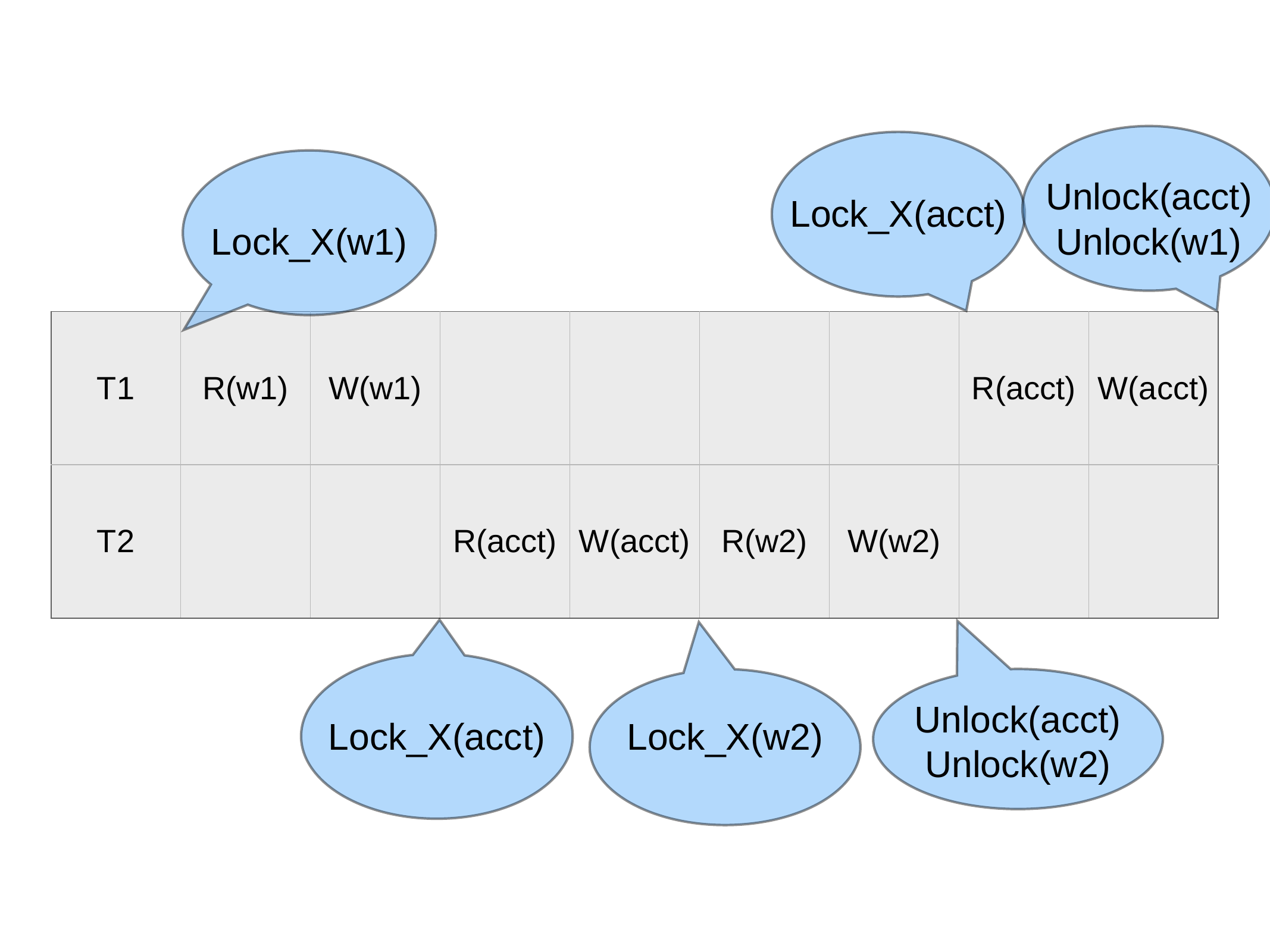

Unlock(acct)
Lock_X(acct)
Lock_X(w1)
Unlock(w1)
| T1 | R(w1) | W(w1) |  |  |  |  | R(acct) | W(acct) |
| --- | --- | --- | --- | --- | --- | --- | --- | --- |
| T2 |  |  | R(acct) | W(acct) | R(w2) | W(w2) |  |  |

Unlock(acct)
Lock_X(acct)
Lock_X(w2)
Unlock(w2)